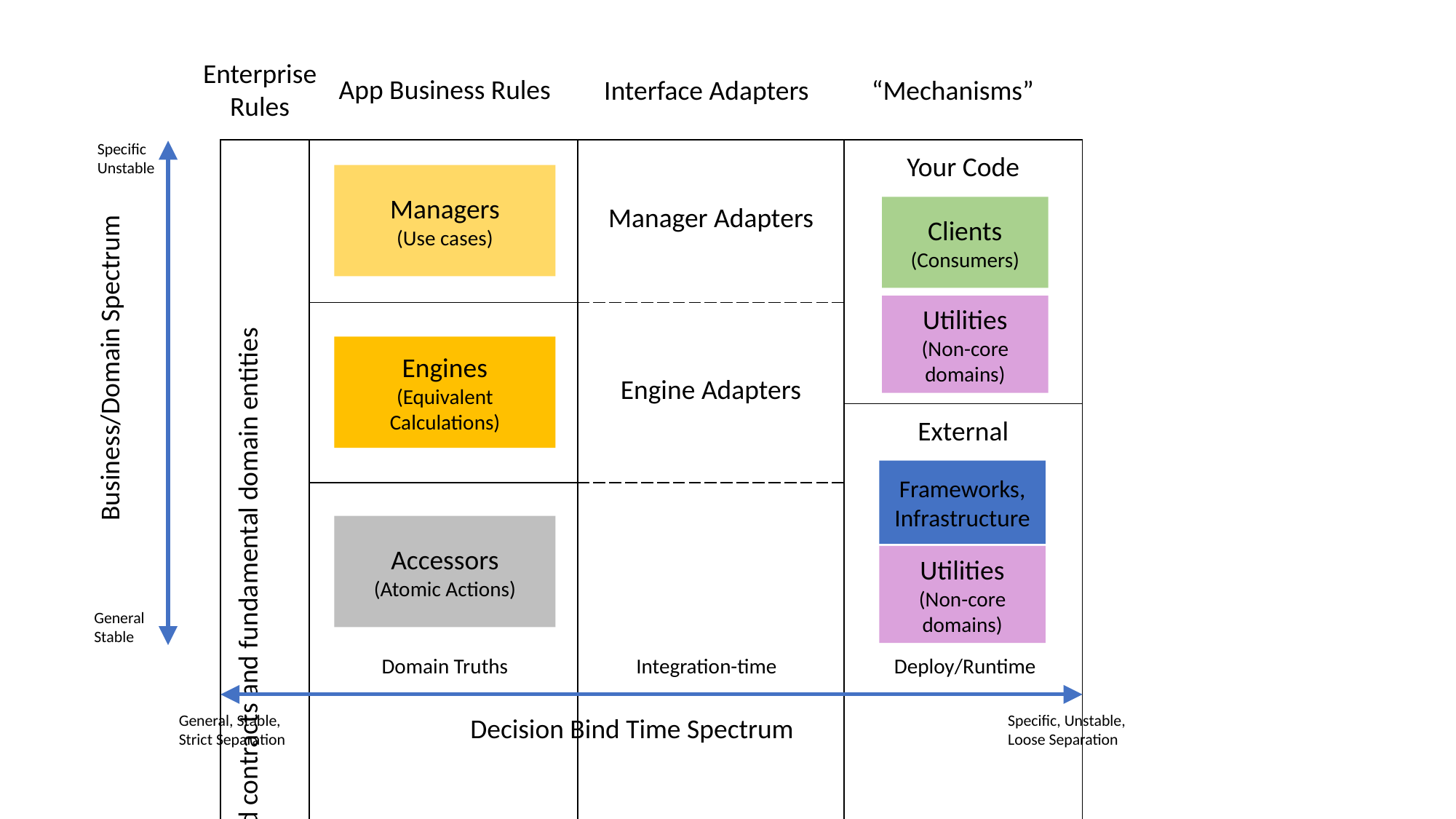

Enterprise Rules
App Business Rules
Interface Adapters
“Mechanisms”
Specific
Unstable
| Aggressively limited shared contracts and fundamental domain entities |  | Manager Adapters | Your Code |
| --- | --- | --- | --- |
|  |  | Engine Adapters |  |
|  |  |  | External |
|  |  |  |  |
Managers
(Use cases)
Clients
(Consumers)
Business/Domain Spectrum
Utilities
(Non-core domains)
Engines
(Equivalent Calculations)
Frameworks, Infrastructure
Accessors
(Atomic Actions)
Utilities
(Non-core domains)
General
Stable
Domain Truths
Deploy/Runtime
Integration-time
General, Stable,
Strict Separation
Specific, Unstable,
Loose Separation
Decision Bind Time Spectrum